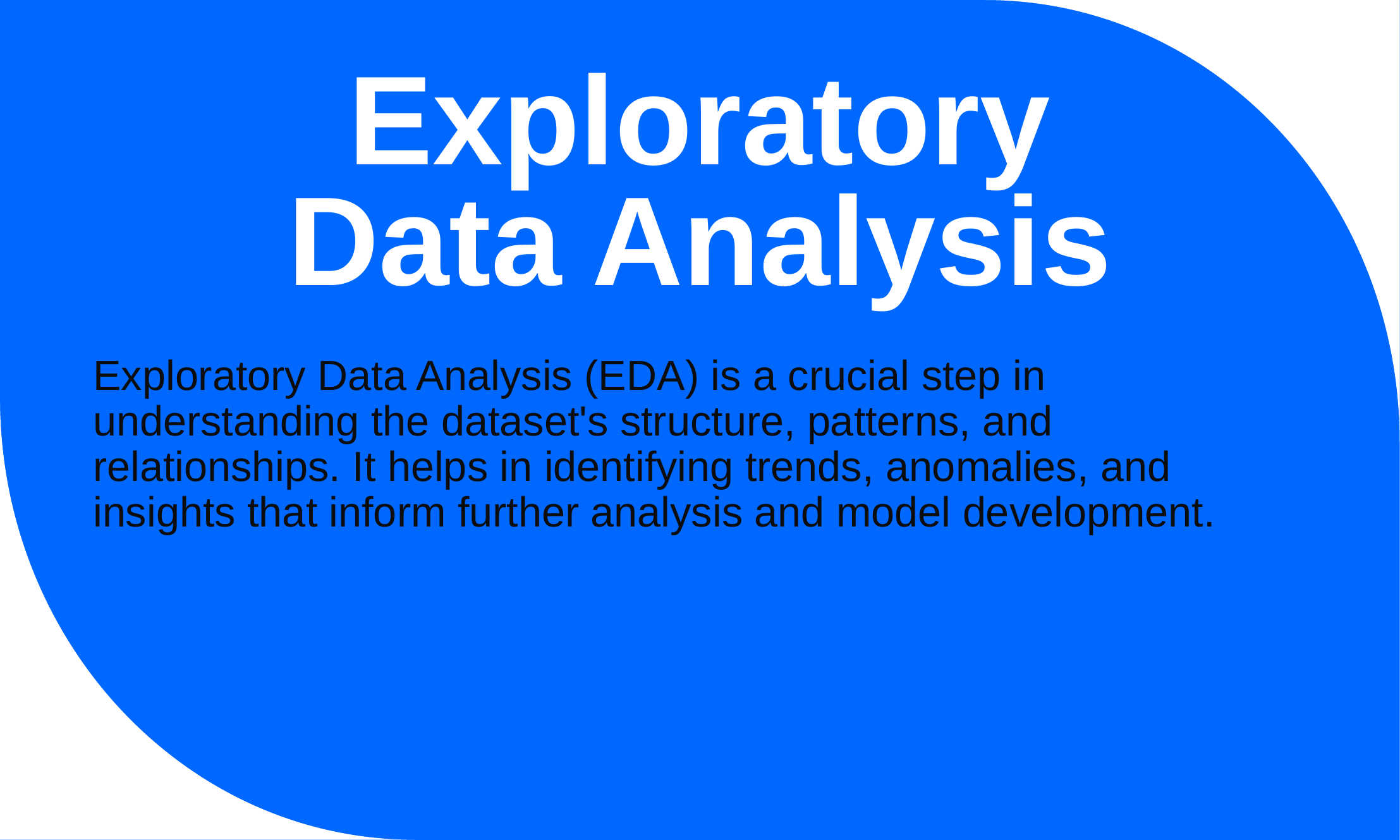

# Exploratory Data Analysis
Exploratory Data Analysis (EDA) is a crucial step in understanding the dataset's structure, patterns, and relationships. It helps in identifying trends, anomalies, and insights that inform further analysis and model development.